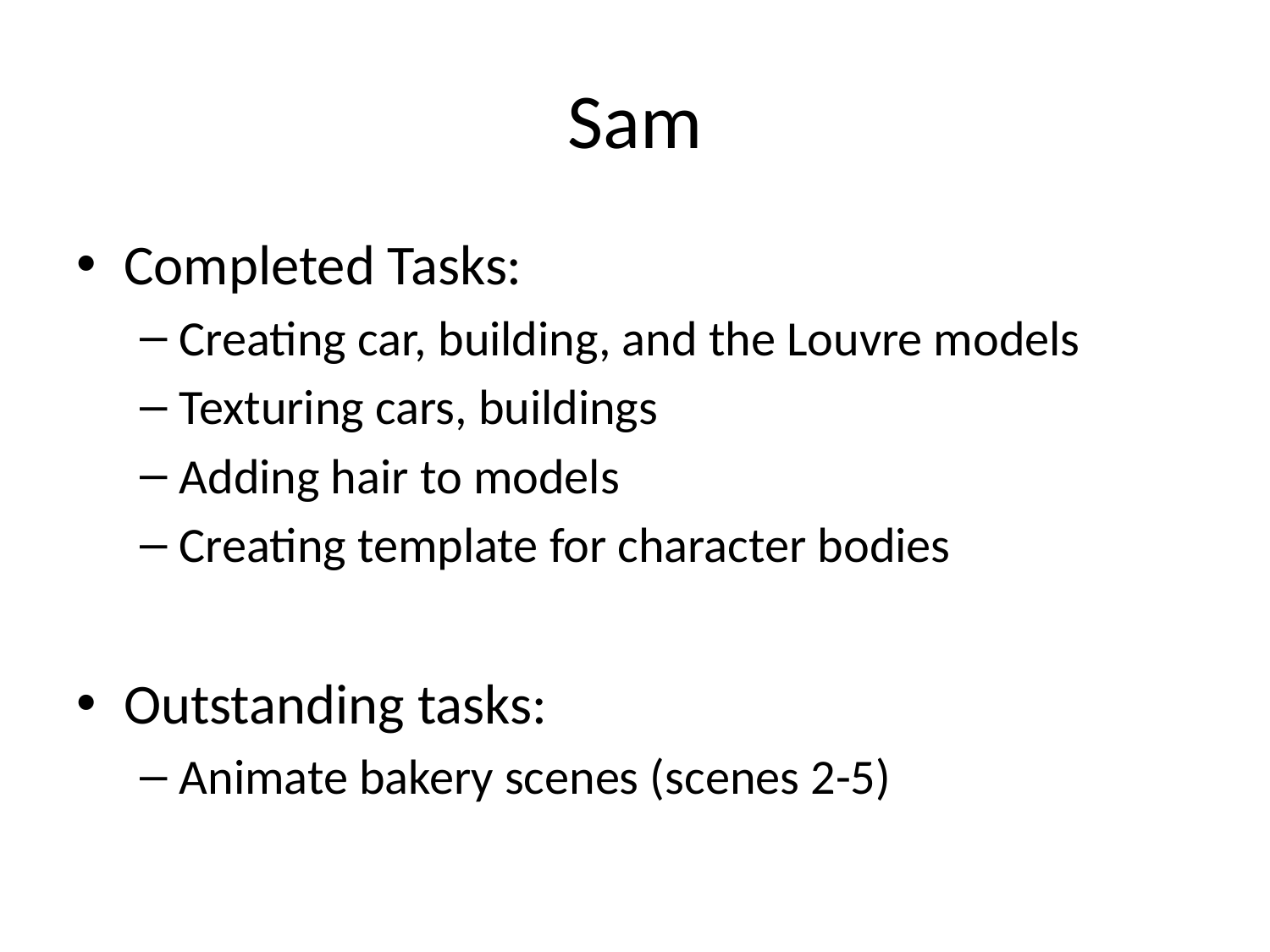

# Sam
Completed Tasks:
Creating car, building, and the Louvre models
Texturing cars, buildings
Adding hair to models
Creating template for character bodies

Outstanding tasks:
Animate bakery scenes (scenes 2-5)